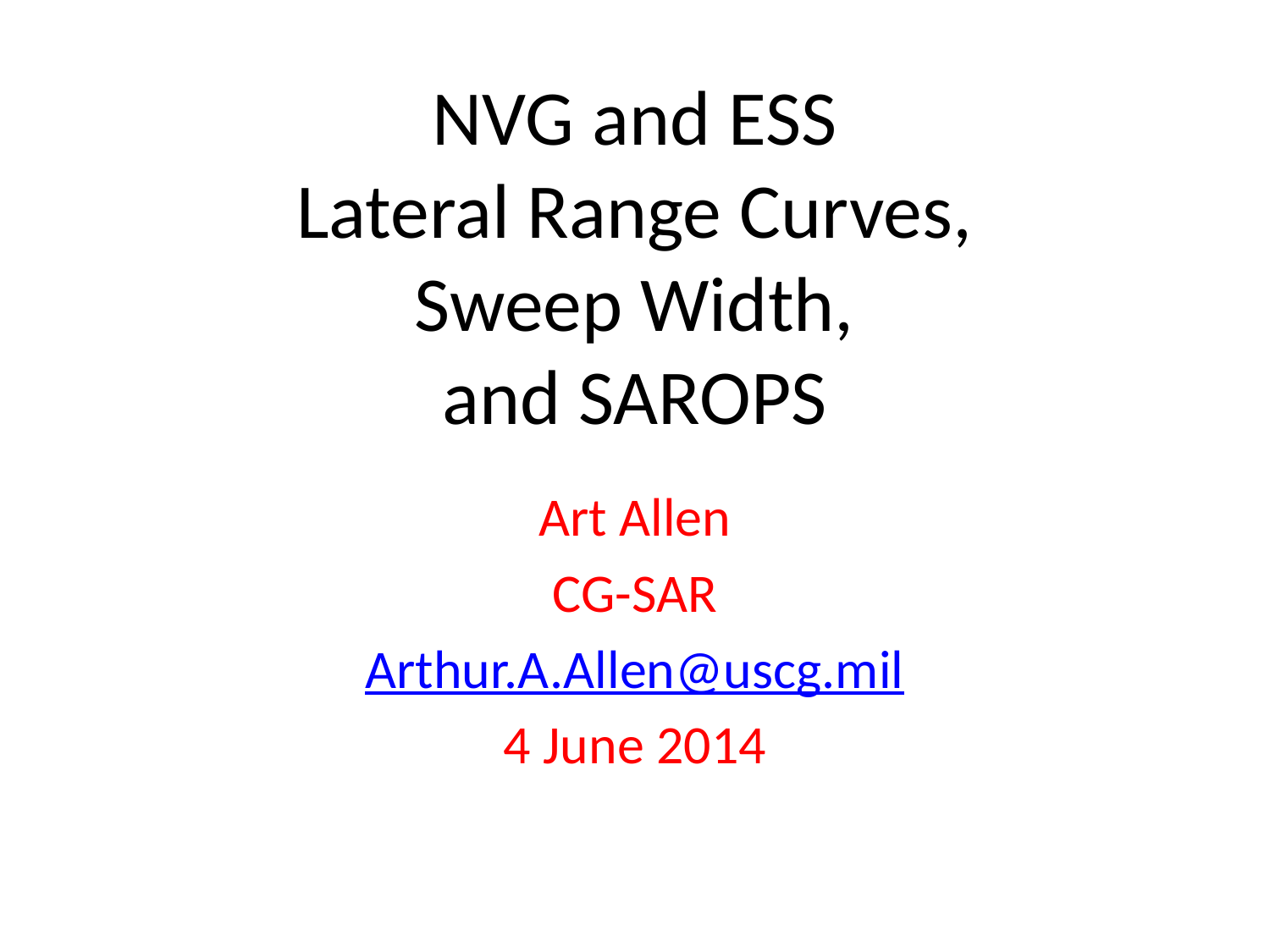

# NVG and ESS Lateral Range Curves, Sweep Width, and SAROPS
Art Allen
CG-SAR
Arthur.A.Allen@uscg.mil
4 June 2014